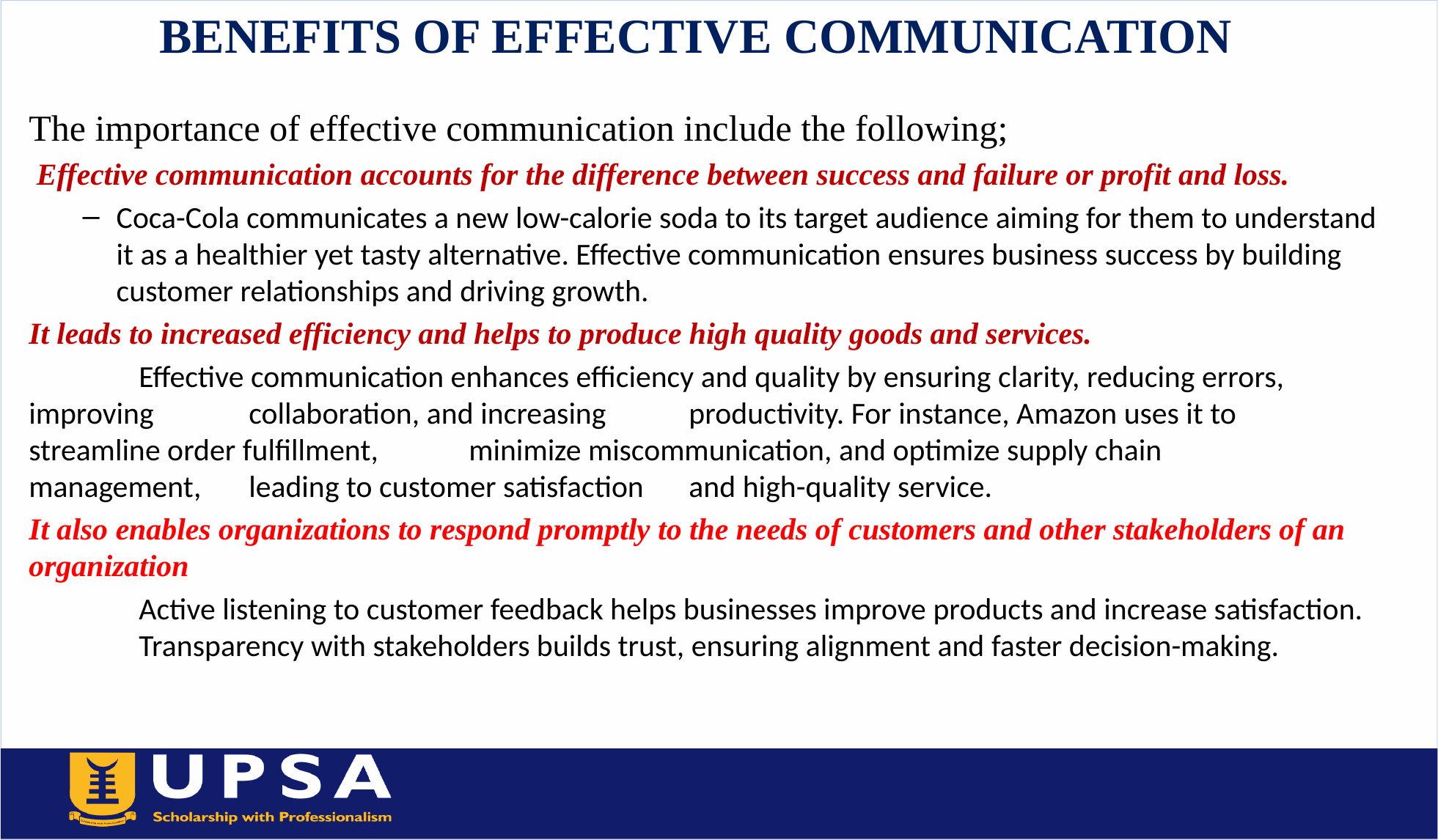

# BENEFITS OF EFFECTIVE COMMUNICATION
The importance of effective communication include the following;
 Effective communication accounts for the difference between success and failure or profit and loss.
Coca-Cola communicates a new low-calorie soda to its target audience aiming for them to understand it as a healthier yet tasty alternative. Effective communication ensures business success by building customer relationships and driving growth.
It leads to increased efficiency and helps to produce high quality goods and services.
	Effective communication enhances efficiency and quality by ensuring clarity, reducing errors, 	improving 	collaboration, and increasing 	productivity. For instance, Amazon uses it to 	streamline order fulfillment, 	minimize miscommunication, and optimize supply chain 	management, 	leading to customer satisfaction 	and high-quality service.
It also enables organizations to respond promptly to the needs of customers and other stakeholders of an organization
	Active listening to customer feedback helps businesses improve products and increase satisfaction. 	Transparency with stakeholders builds trust, ensuring alignment and faster decision-making.